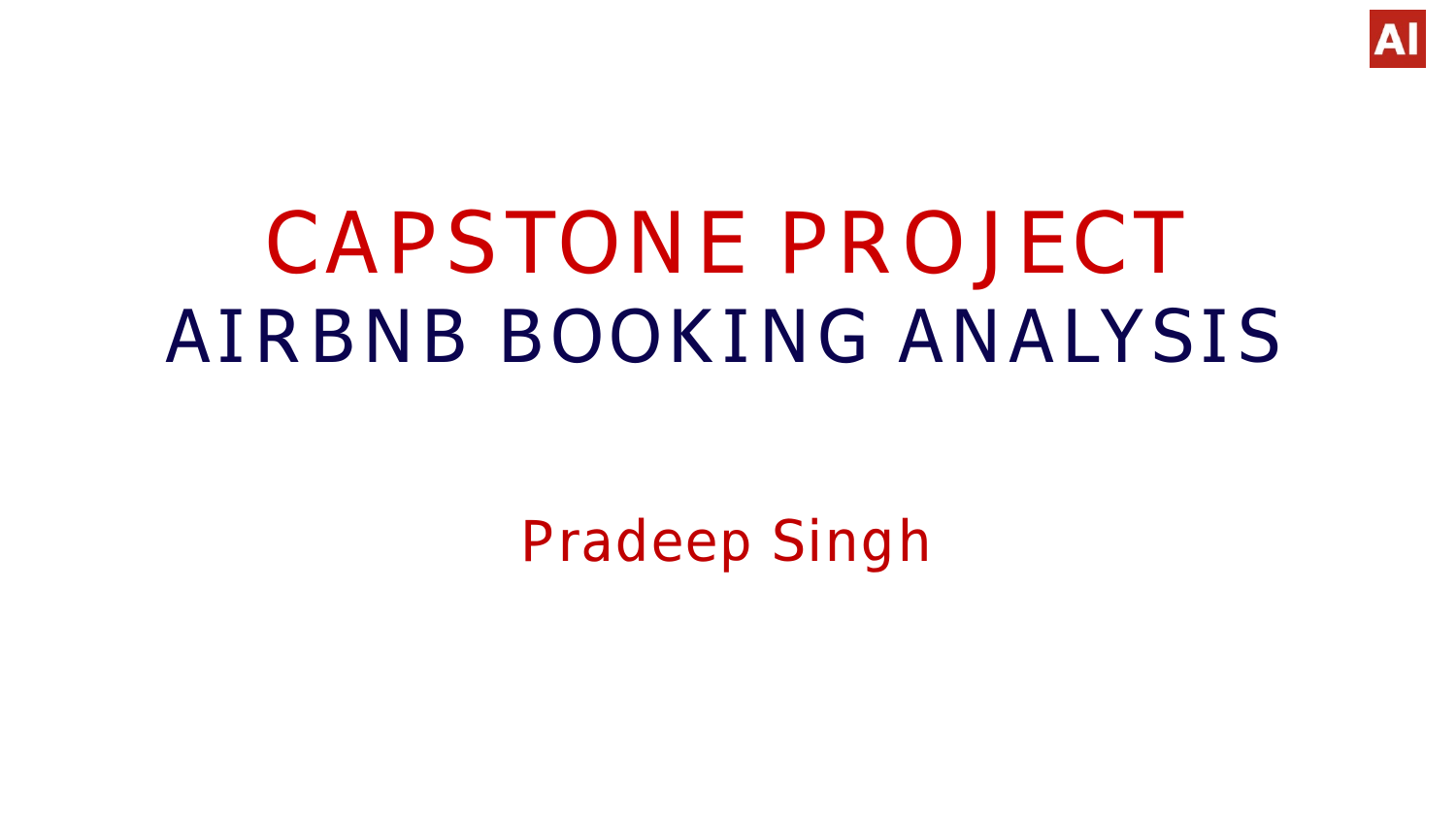

# CAPSTONE PROJECT
AIRBNB BOOKING ANALYSIS
Pradeep Singh